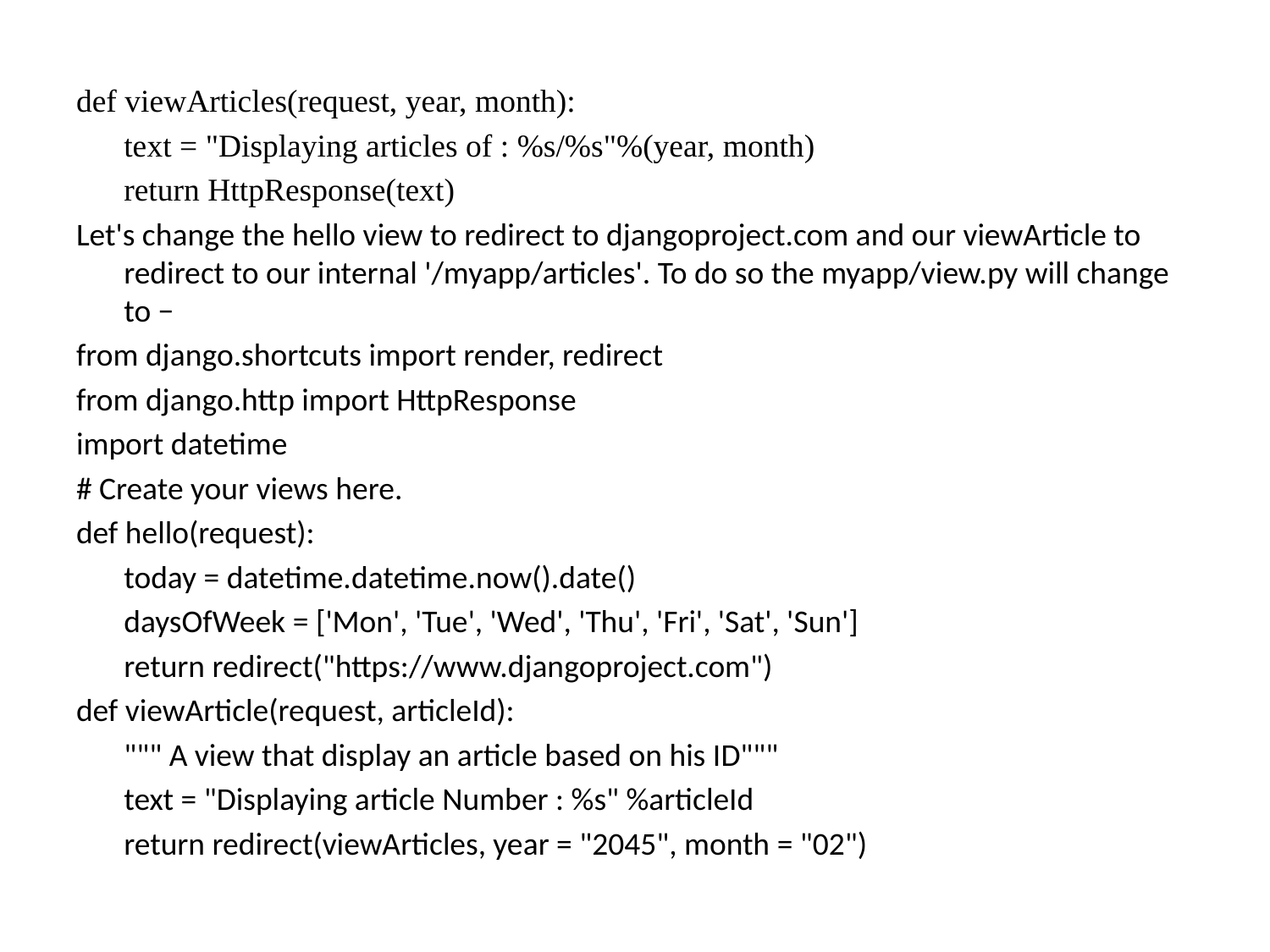

def viewArticles(request, year, month):
	text = "Displaying articles of : %s/%s"%(year, month)
	return HttpResponse(text)
Let's change the hello view to redirect to djangoproject.com and our viewArticle to redirect to our internal '/myapp/articles'. To do so the myapp/view.py will change to −
from django.shortcuts import render, redirect
from django.http import HttpResponse
import datetime
# Create your views here.
def hello(request):
	today = datetime.datetime.now().date()
	daysOfWeek = ['Mon', 'Tue', 'Wed', 'Thu', 'Fri', 'Sat', 'Sun']
	return redirect("https://www.djangoproject.com")
def viewArticle(request, articleId):
	""" A view that display an article based on his ID"""
	text = "Displaying article Number : %s" %articleId
	return redirect(viewArticles, year = "2045", month = "02")